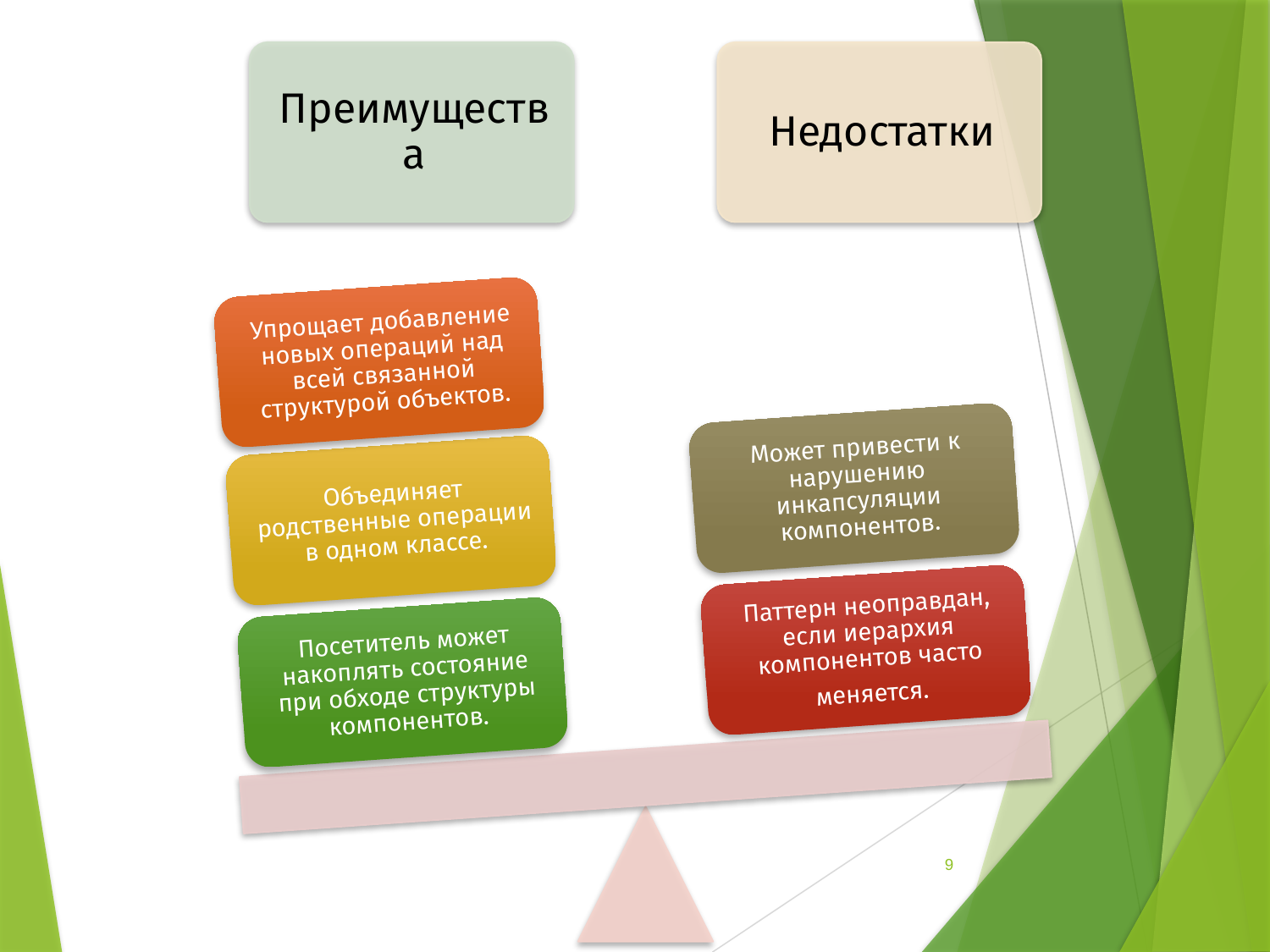

Преимущества
Недостатки
Посетитель может накоплять состояние при обходе структуры компонентов.
Объединяет родственные операции в одном классе.
Упрощает добавление новых операций над всей связанной структурой объектов.
Паттерн неоправдан, если иерархия компонентов часто
меняется.
Может привести к нарушению инкапсуляции компонентов.
9